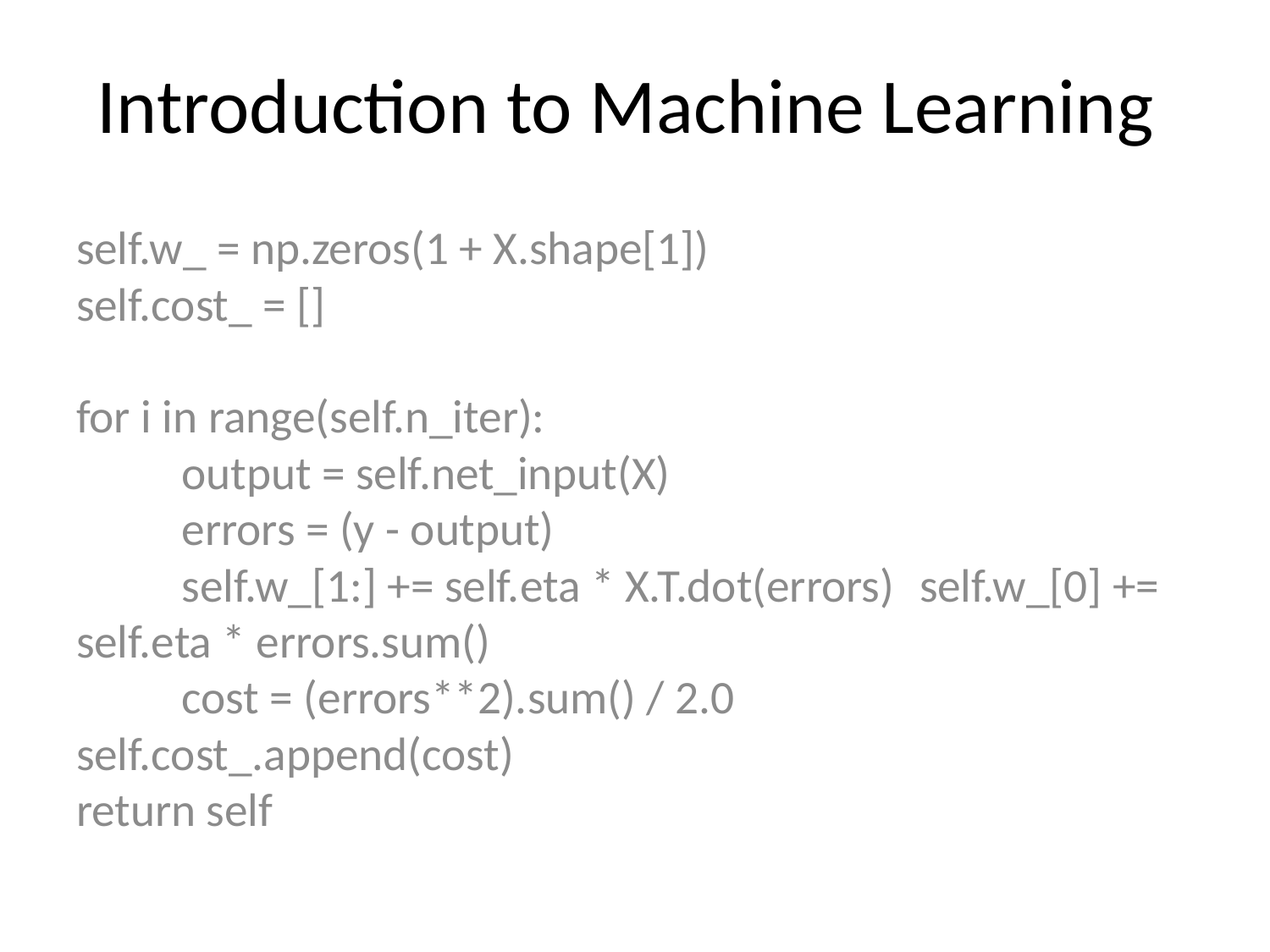

# Introduction to Machine Learning
self.w_ = np.zeros(1 + X.shape[1])
self.cost_ = []

for i in range(self.n_iter):
	output = self.net_input(X)
	errors = (y - output)
	self.w_[1:] += self.eta * X.T.dot(errors) 	self.w_[0] += self.eta * errors.sum()
	cost = (errors**2).sum() / 2.0 	self.cost_.append(cost)
return self